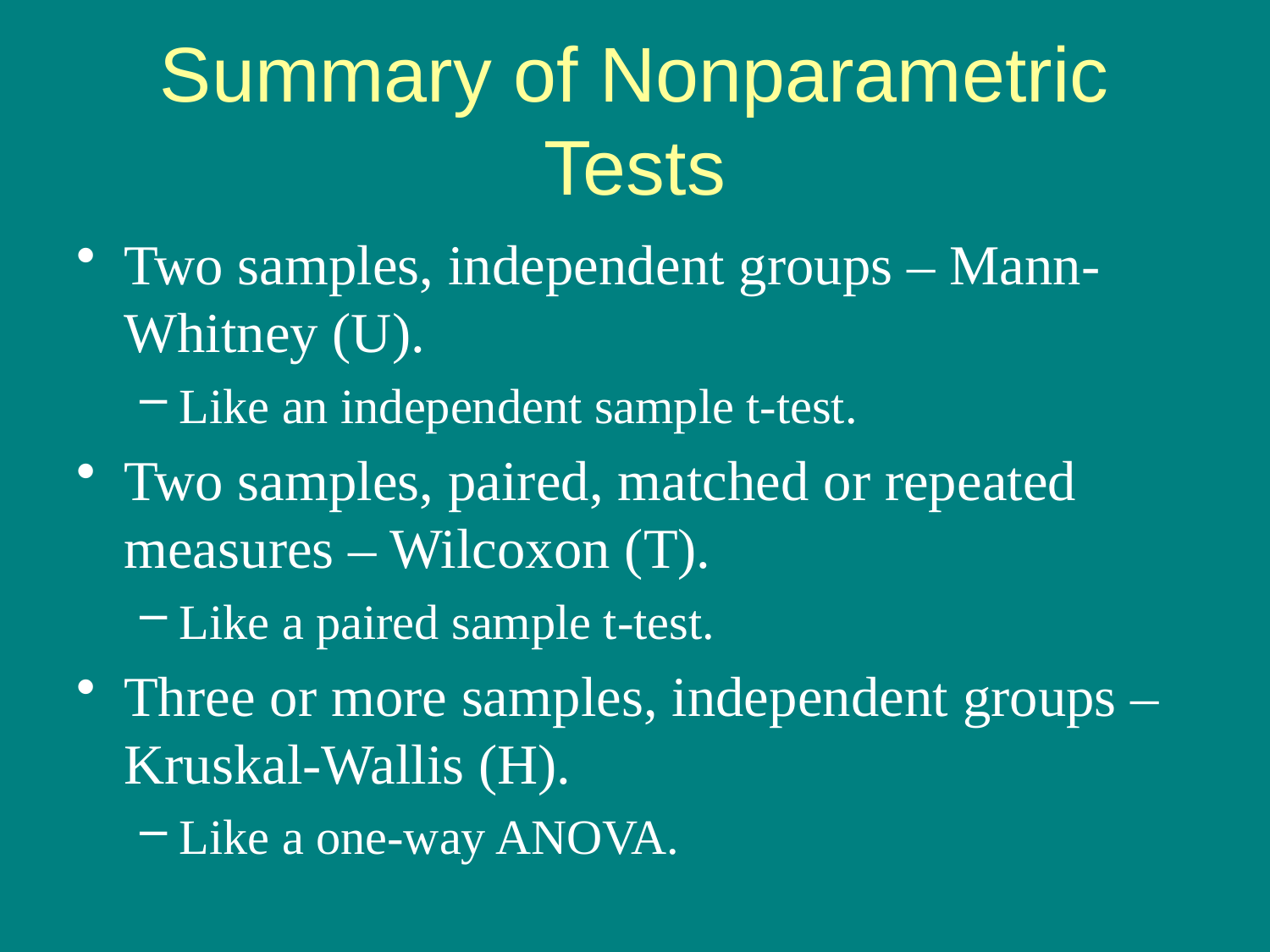

# Summary of Nonparametric Tests
Two samples, independent groups – Mann-Whitney (U).
Like an independent sample t-test.
Two samples, paired, matched or repeated measures – Wilcoxon (T).
Like a paired sample t-test.
Three or more samples, independent groups – Kruskal-Wallis (H).
Like a one-way ANOVA.